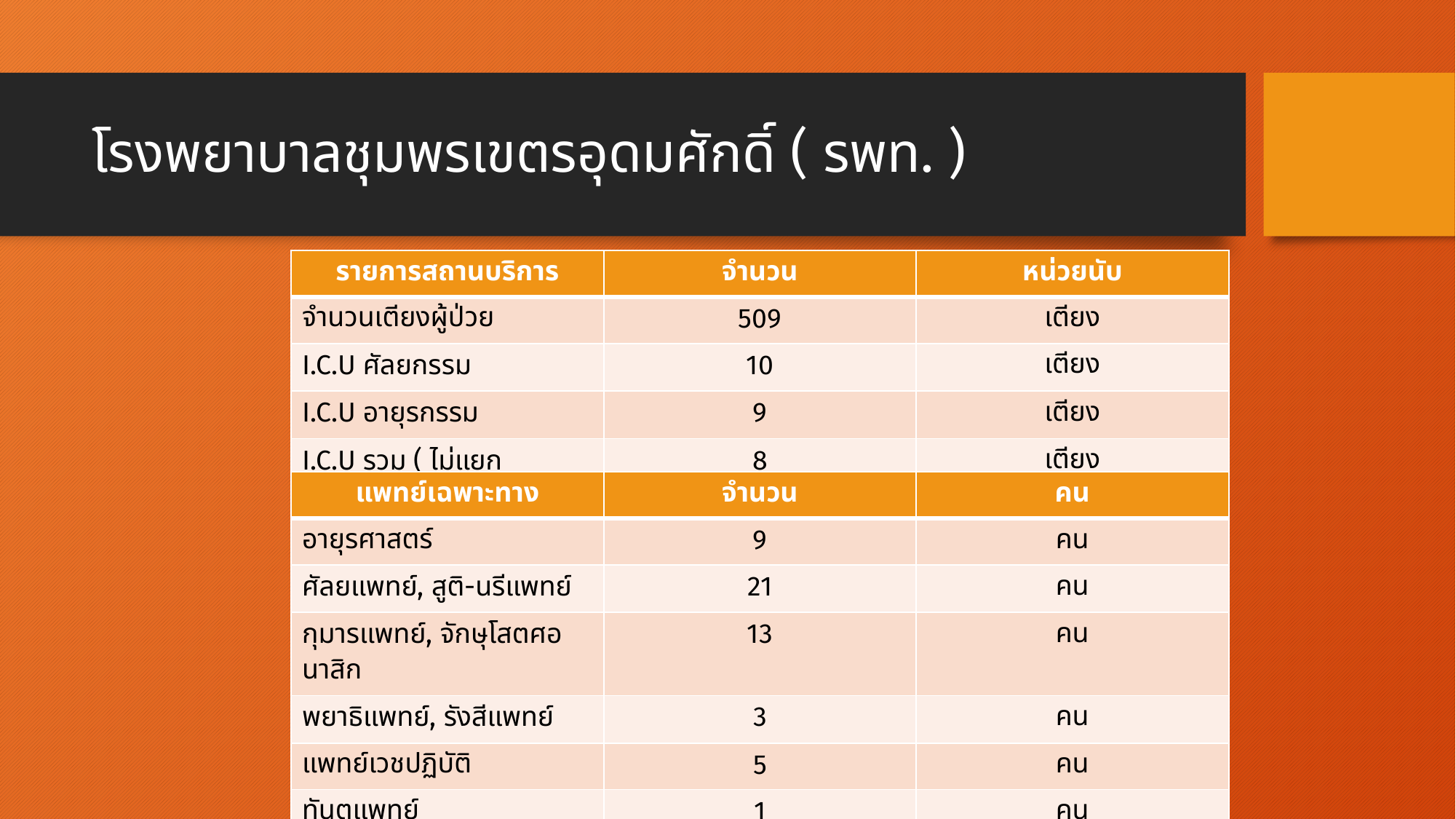

# โรงพยาบาลชุมพรเขตรอุดมศักดิ์ ( รพท. )
| รายการสถานบริการ | จำนวน | หน่วยนับ |
| --- | --- | --- |
| จำนวนเตียงผู้ป่วย | 509 | เตียง |
| I.C.U ศัลยกรรม | 10 | เตียง |
| I.C.U อายุรกรรม | 9 | เตียง |
| I.C.U รวม ( ไม่แยกประเภท ) | 8 | เตียง |
| แพทย์เฉพาะทาง | จำนวน | คน |
| --- | --- | --- |
| อายุรศาสตร์ | 9 | คน |
| ศัลยแพทย์, สูติ-นรีแพทย์ | 21 | คน |
| กุมารแพทย์, จักษุโสตศอนาสิก | 13 | คน |
| พยาธิแพทย์, รังสีแพทย์ | 3 | คน |
| แพทย์เวชปฏิบัติ | 5 | คน |
| ทันตแพทย์ | 1 | คน |